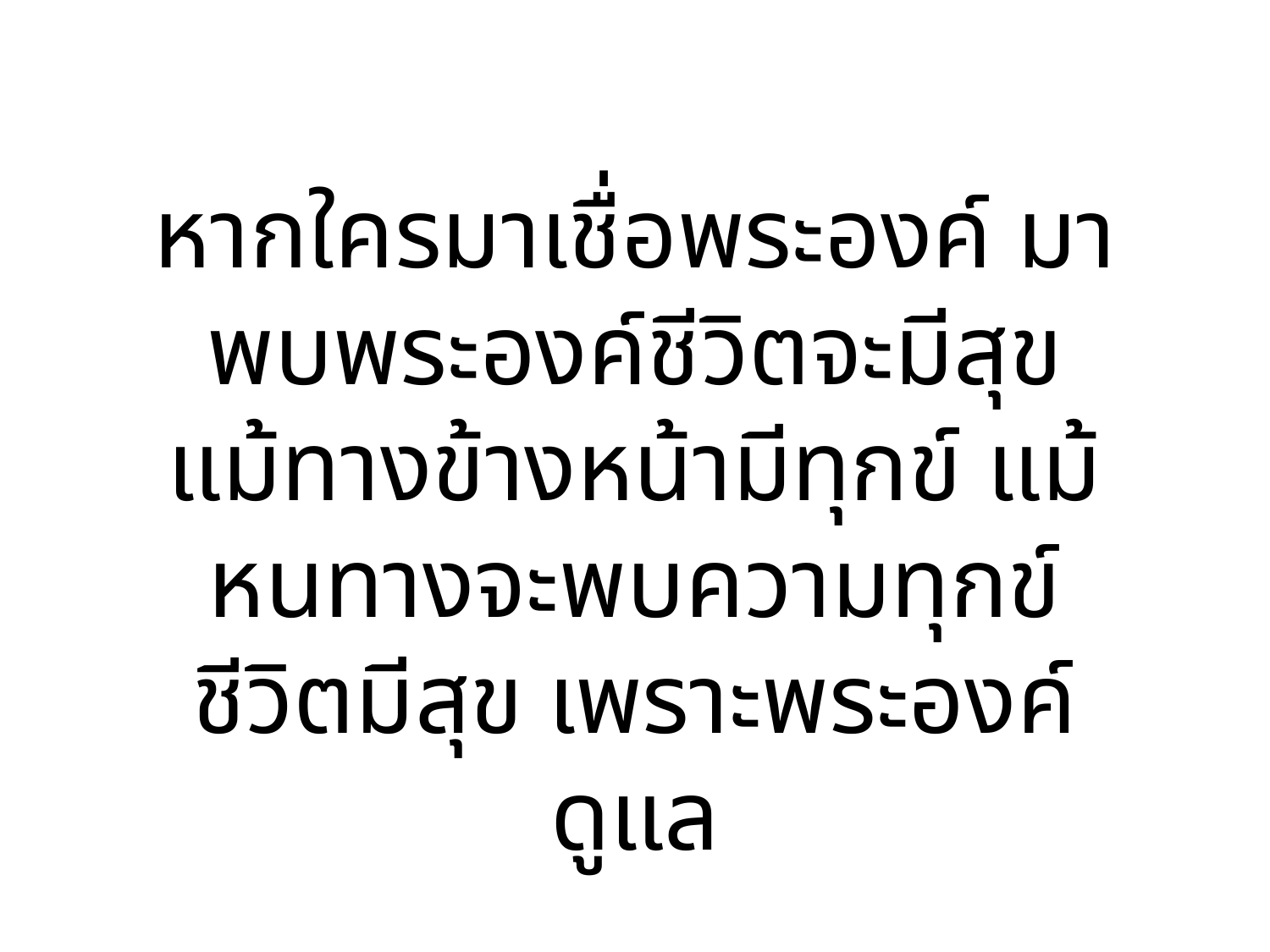

หากใครมาเชื่อพระองค์ มาพบพระองค์ชีวิตจะมีสุข แม้ทางข้างหน้ามีทุกข์ แม้หนทางจะพบความทุกข์ ชีวิตมีสุข เพราะพระองค์ดูแล